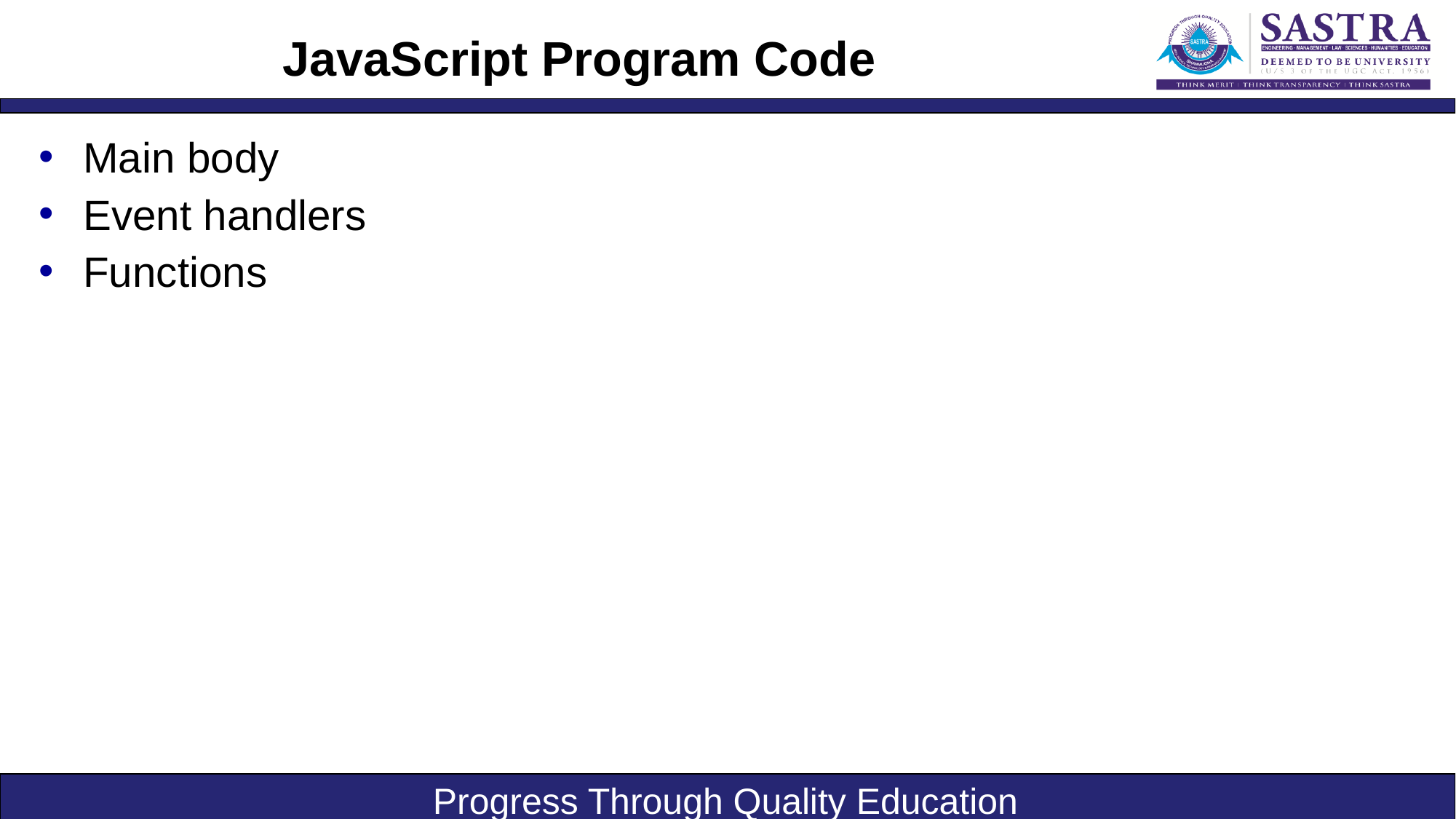

# JavaScript Program Code
Main body
Event handlers
Functions